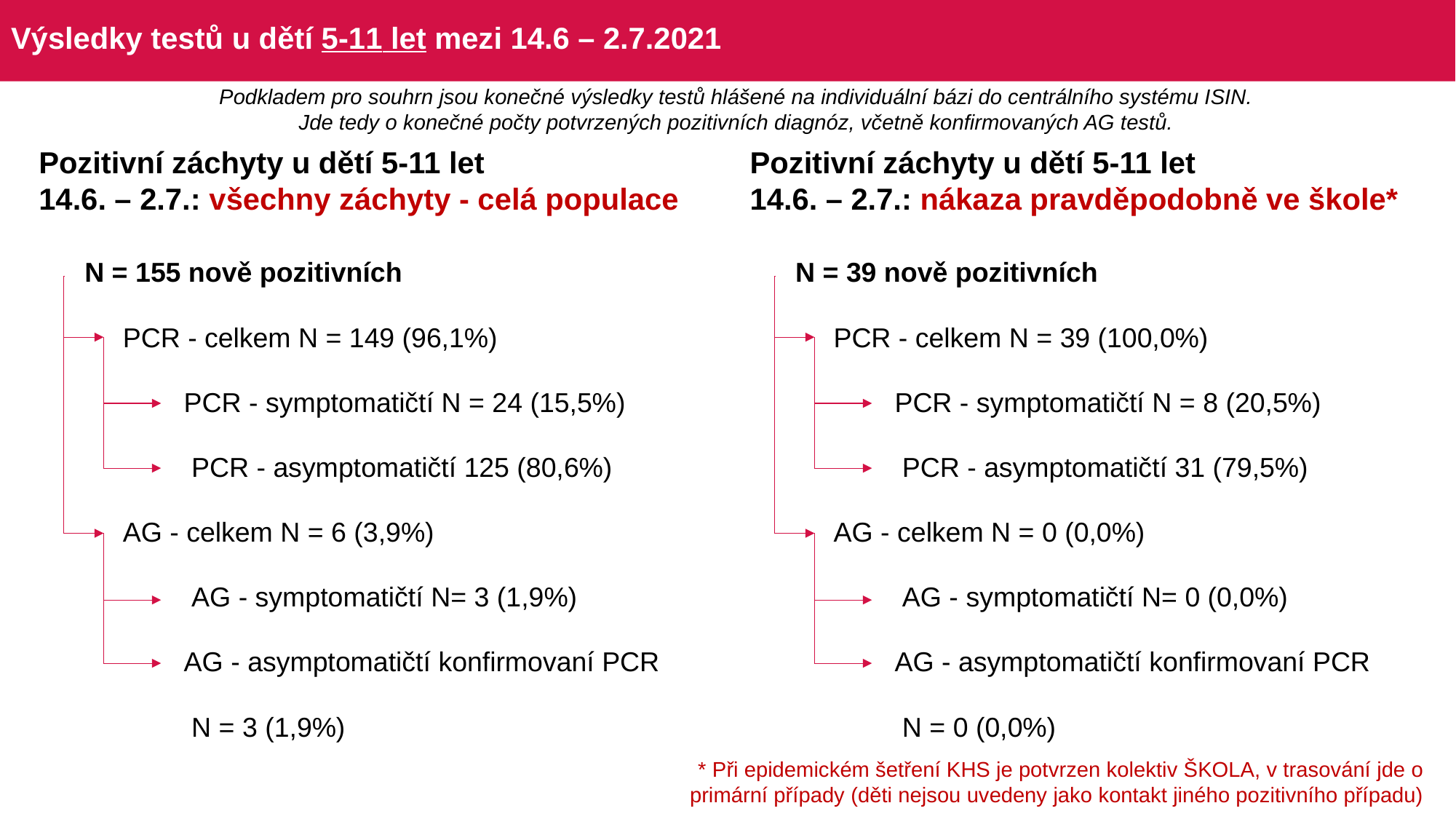

# Výsledky testů u dětí 5-11 let mezi 14.6 – 2.7.2021
Podkladem pro souhrn jsou konečné výsledky testů hlášené na individuální bázi do centrálního systému ISIN.
Jde tedy o konečné počty potvrzených pozitivních diagnóz, včetně konfirmovaných AG testů.
Pozitivní záchyty u dětí 5-11 let
14.6. – 2.7.: všechny záchyty - celá populace
Pozitivní záchyty u dětí 5-11 let
14.6. – 2.7.: nákaza pravděpodobně ve škole*
| N = 155 nově pozitivních |
| --- |
| PCR - celkem N = 149 (96,1%) |
| PCR - symptomatičtí N = 24 (15,5%) |
| PCR - asymptomatičtí 125 (80,6%) |
| AG - celkem N = 6 (3,9%) |
| AG - symptomatičtí N= 3 (1,9%) |
| AG - asymptomatičtí konfirmovaní PCR |
| N = 3 (1,9%) |
| N = 39 nově pozitivních |
| --- |
| PCR - celkem N = 39 (100,0%) |
| PCR - symptomatičtí N = 8 (20,5%) |
| PCR - asymptomatičtí 31 (79,5%) |
| AG - celkem N = 0 (0,0%) |
| AG - symptomatičtí N= 0 (0,0%) |
| AG - asymptomatičtí konfirmovaní PCR |
| N = 0 (0,0%) |

* Při epidemickém šetření KHS je potvrzen kolektiv ŠKOLA, v trasování jde o primární případy (děti nejsou uvedeny jako kontakt jiného pozitivního případu)